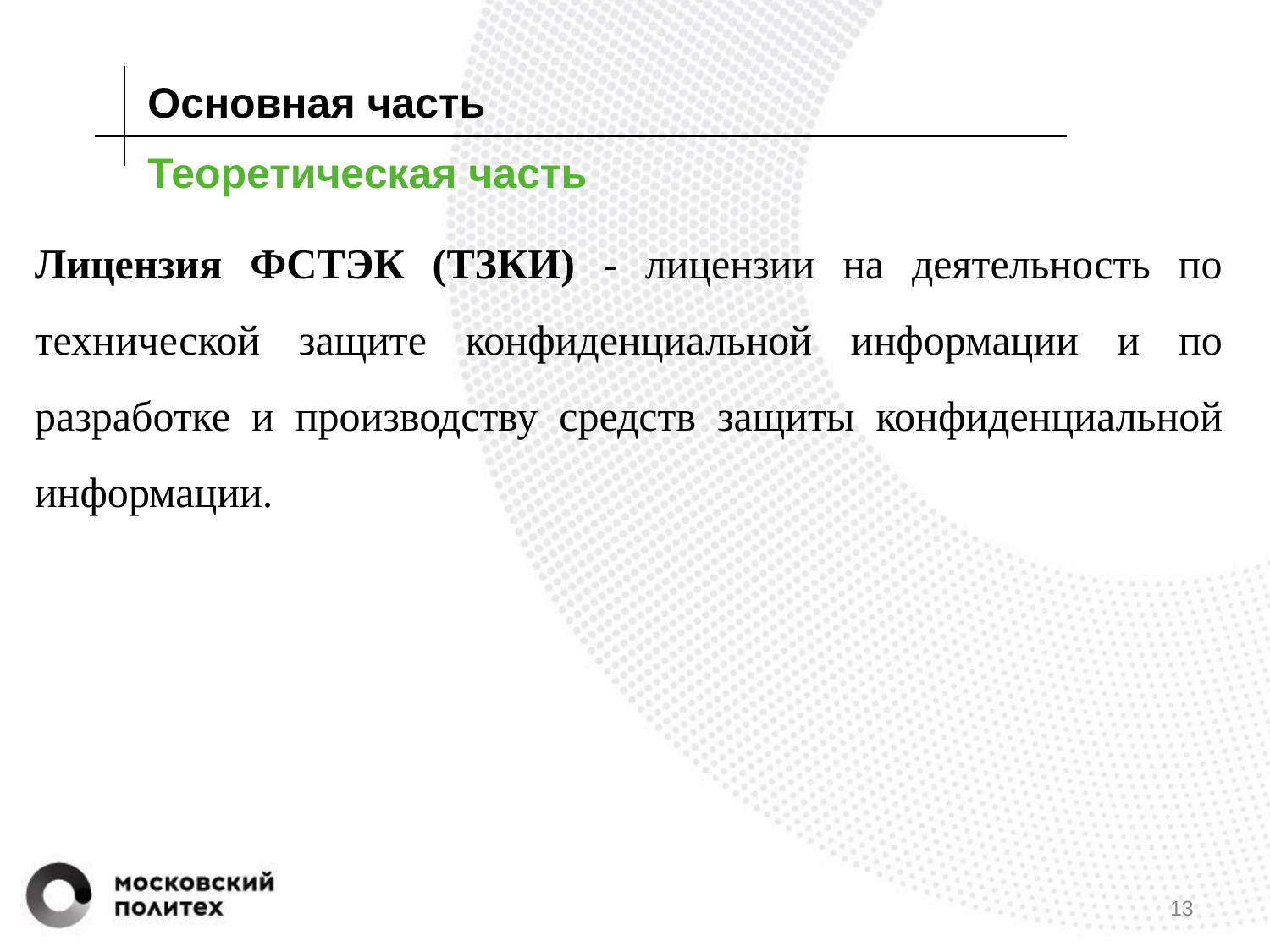

Основная часть
# Теоретическая часть
Лицензия ФСТЭК (ТЗКИ) - лицензии на деятельность по технической защите конфиденциальной информации и по разработке и производству средств защиты конфиденциальной информации.

13